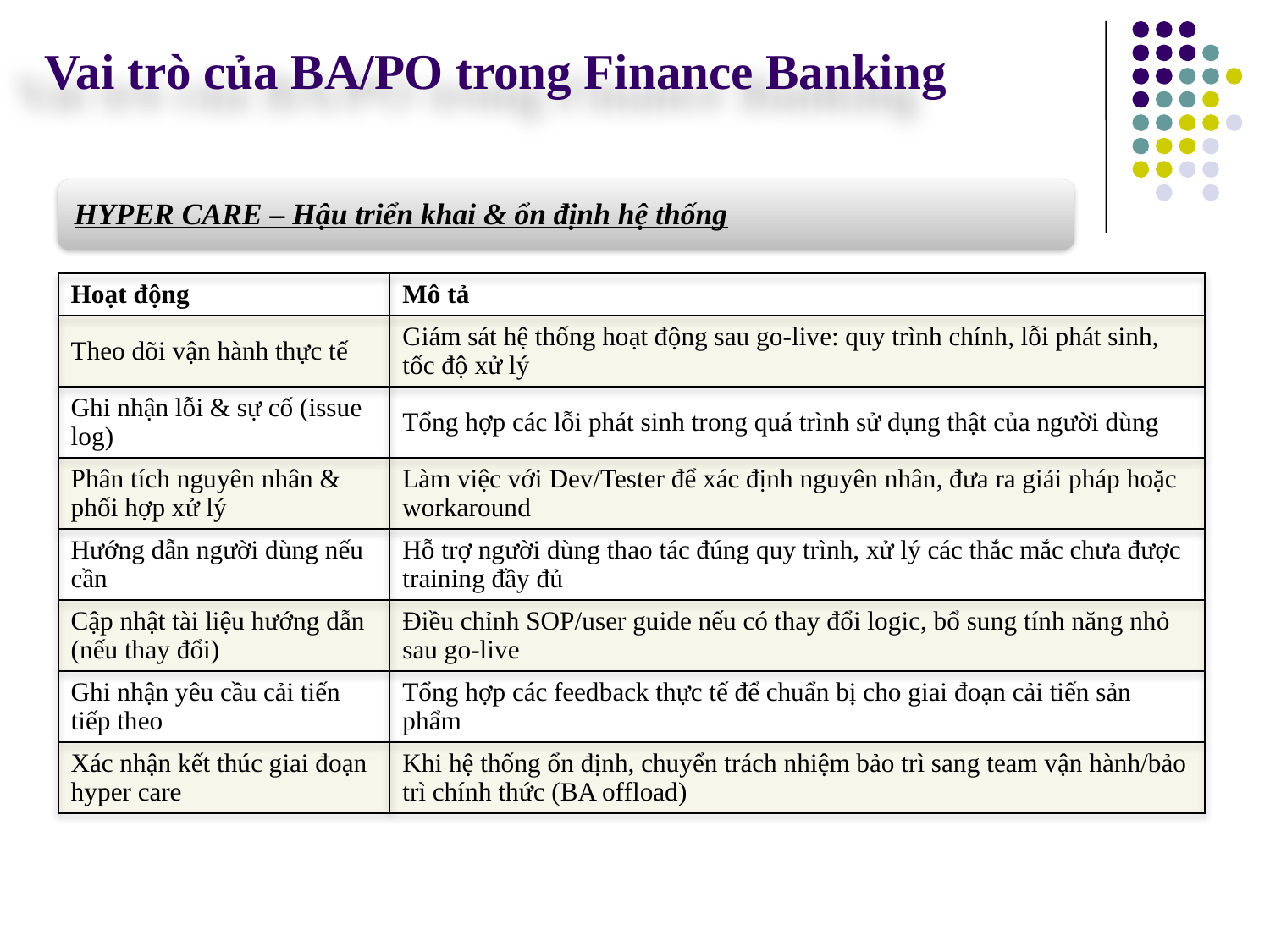

Vai trò của BA/PO trong Finance Banking
HYPER CARE – Hậu triển khai & ổn định hệ thống

| Hoạt động | Mô tả |
| --- | --- |
| Theo dõi vận hành thực tế | Giám sát hệ thống hoạt động sau go-live: quy trình chính, lỗi phát sinh, tốc độ xử lý |
| Ghi nhận lỗi & sự cố (issue log) | Tổng hợp các lỗi phát sinh trong quá trình sử dụng thật của người dùng |
| Phân tích nguyên nhân & phối hợp xử lý | Làm việc với Dev/Tester để xác định nguyên nhân, đưa ra giải pháp hoặc workaround |
| Hướng dẫn người dùng nếu cần | Hỗ trợ người dùng thao tác đúng quy trình, xử lý các thắc mắc chưa được training đầy đủ |
| Cập nhật tài liệu hướng dẫn (nếu thay đổi) | Điều chỉnh SOP/user guide nếu có thay đổi logic, bổ sung tính năng nhỏ sau go-live |
| Ghi nhận yêu cầu cải tiến tiếp theo | Tổng hợp các feedback thực tế để chuẩn bị cho giai đoạn cải tiến sản phẩm |
| Xác nhận kết thúc giai đoạn hyper care | Khi hệ thống ổn định, chuyển trách nhiệm bảo trì sang team vận hành/bảo trì chính thức (BA offload) |